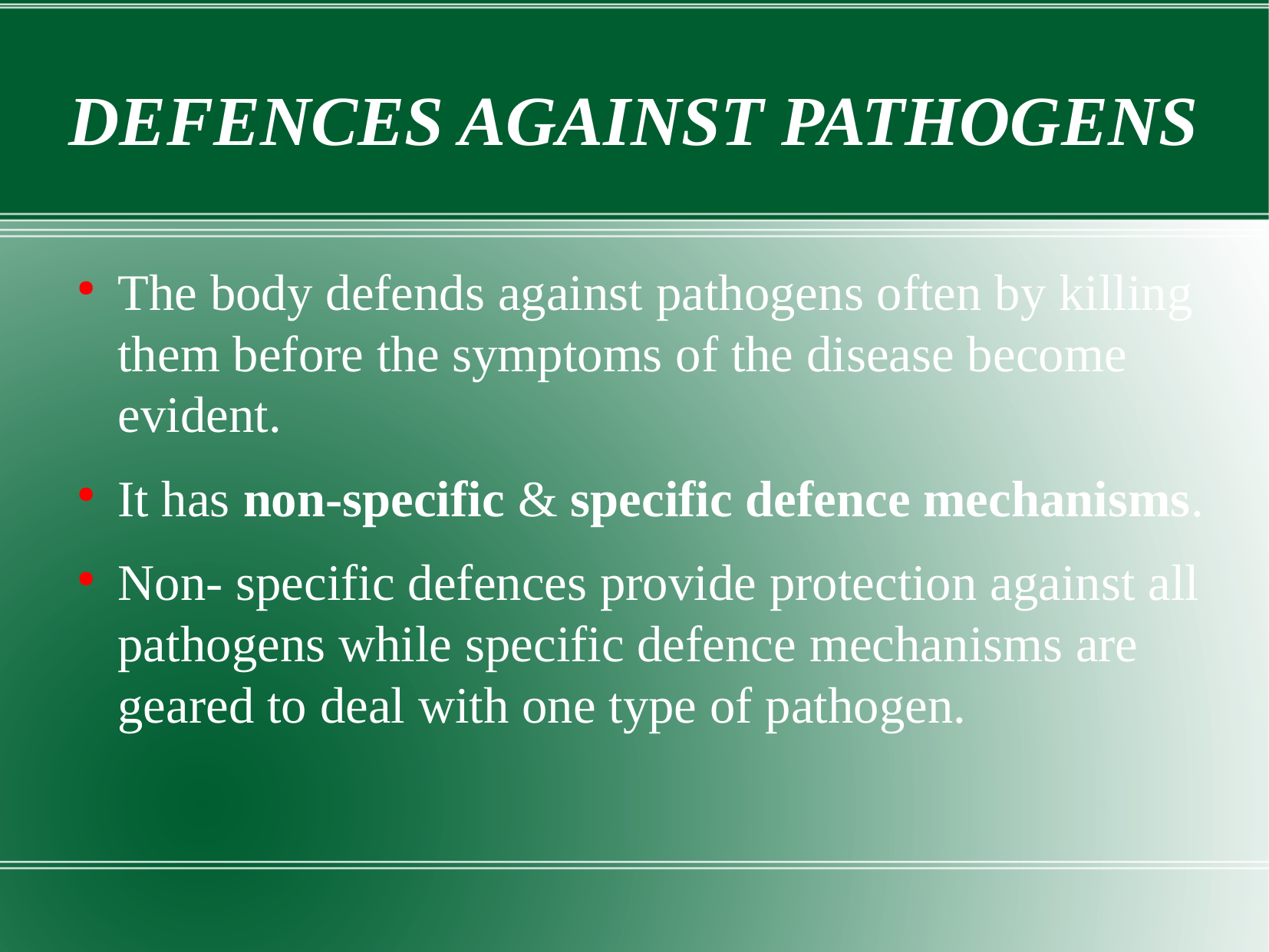

DEFENCES AGAINST PATHOGENS
The body defends against pathogens often by killing them before the symptoms of the disease become evident.
It has non-specific & specific defence mechanisms.
Non- specific defences provide protection against all pathogens while specific defence mechanisms are geared to deal with one type of pathogen.